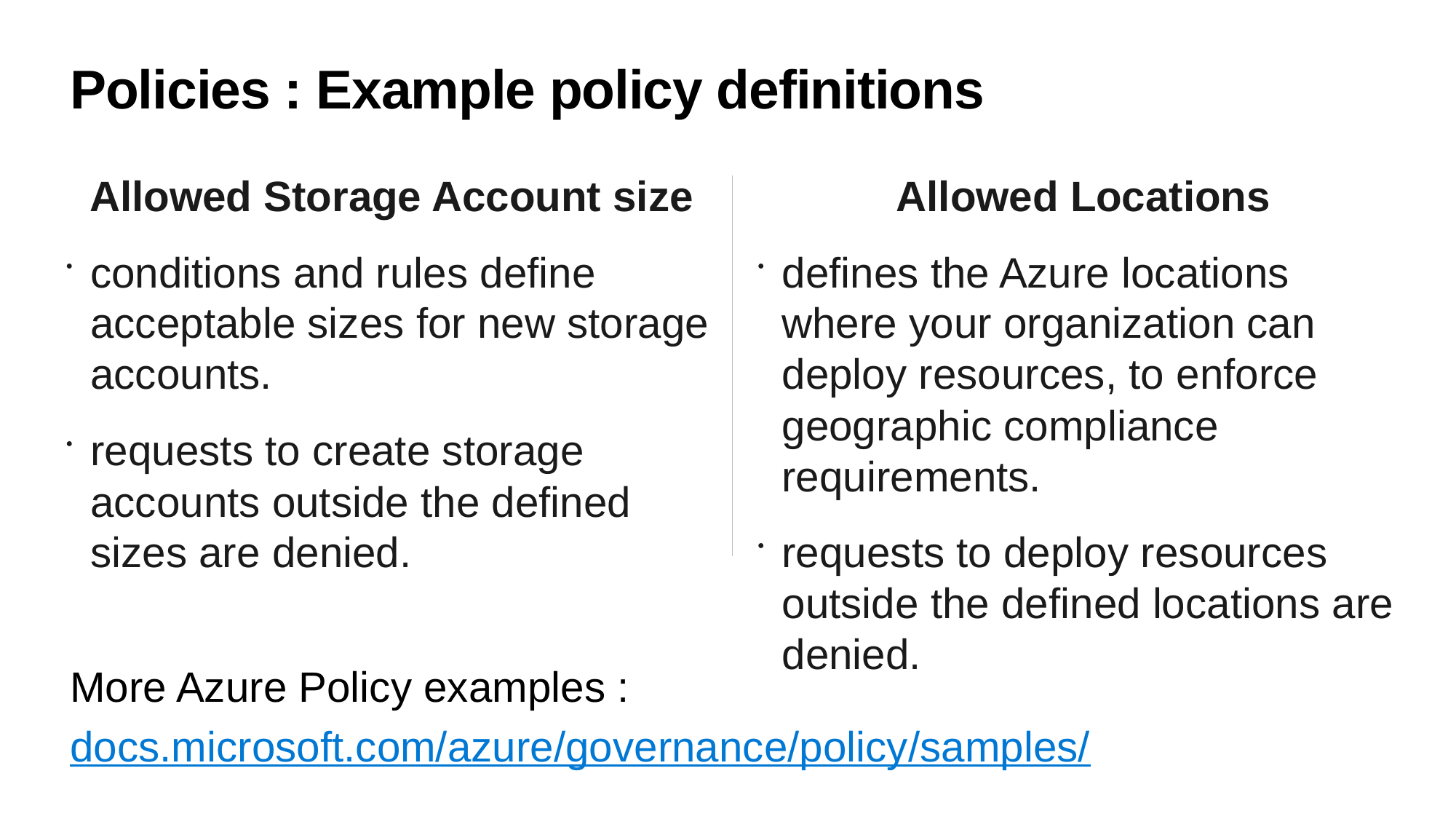

# Policies : Example policy definitions
Allowed Storage Account size

conditions and rules define acceptable sizes for new storage accounts.

requests to create storage accounts outside the defined sizes are denied.
Allowed Locations

defines the Azure locations where your organization can deploy resources, to enforce geographic compliance requirements.

requests to deploy resources outside the defined locations are denied.
More Azure Policy examples :
docs.microsoft.com/azure/governance/policy/samples/